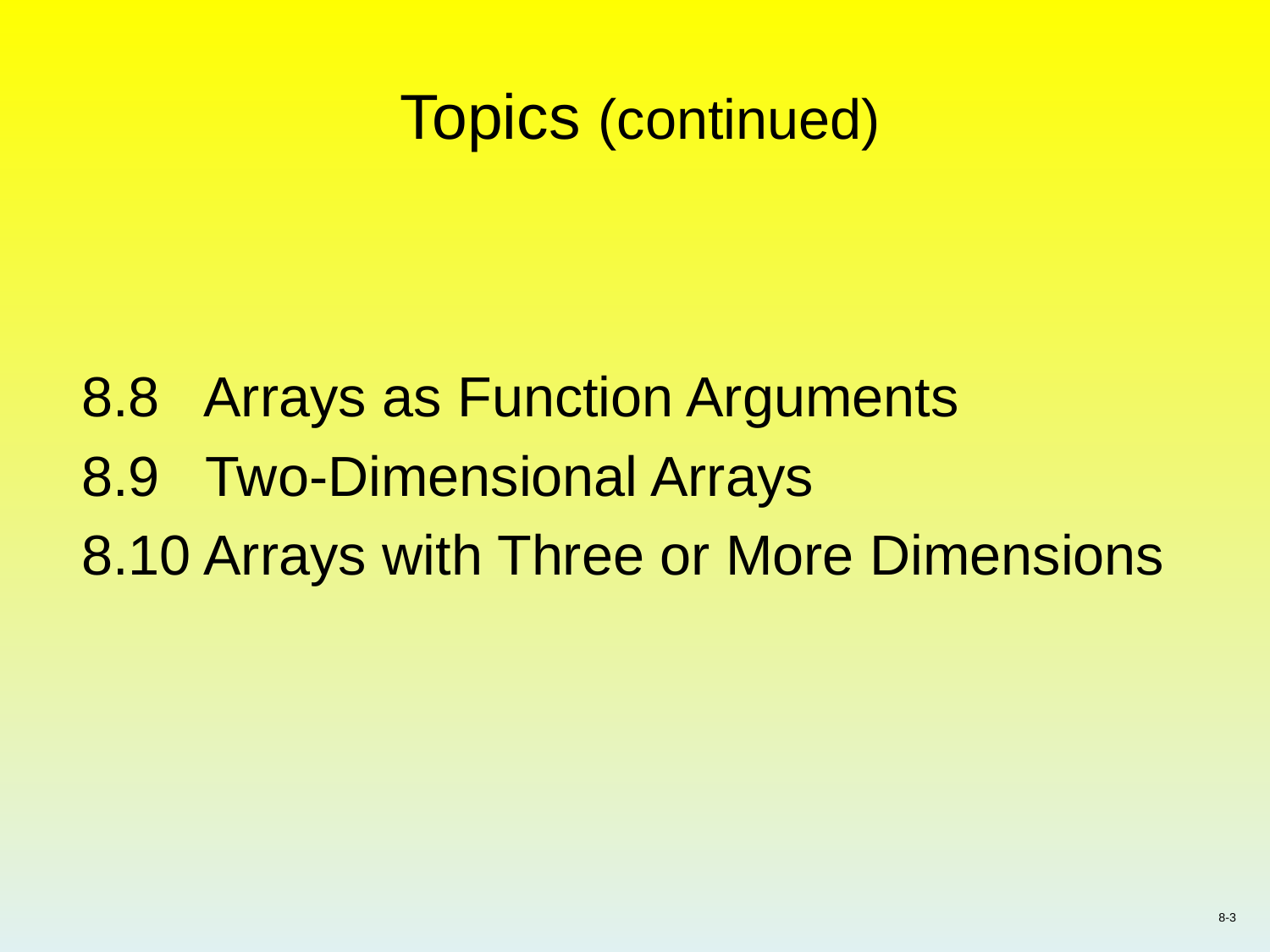

# Topics (continued)
8.8   Arrays as Function Arguments
8.9   Two-Dimensional Arrays
8.10 Arrays with Three or More Dimensions
8-3